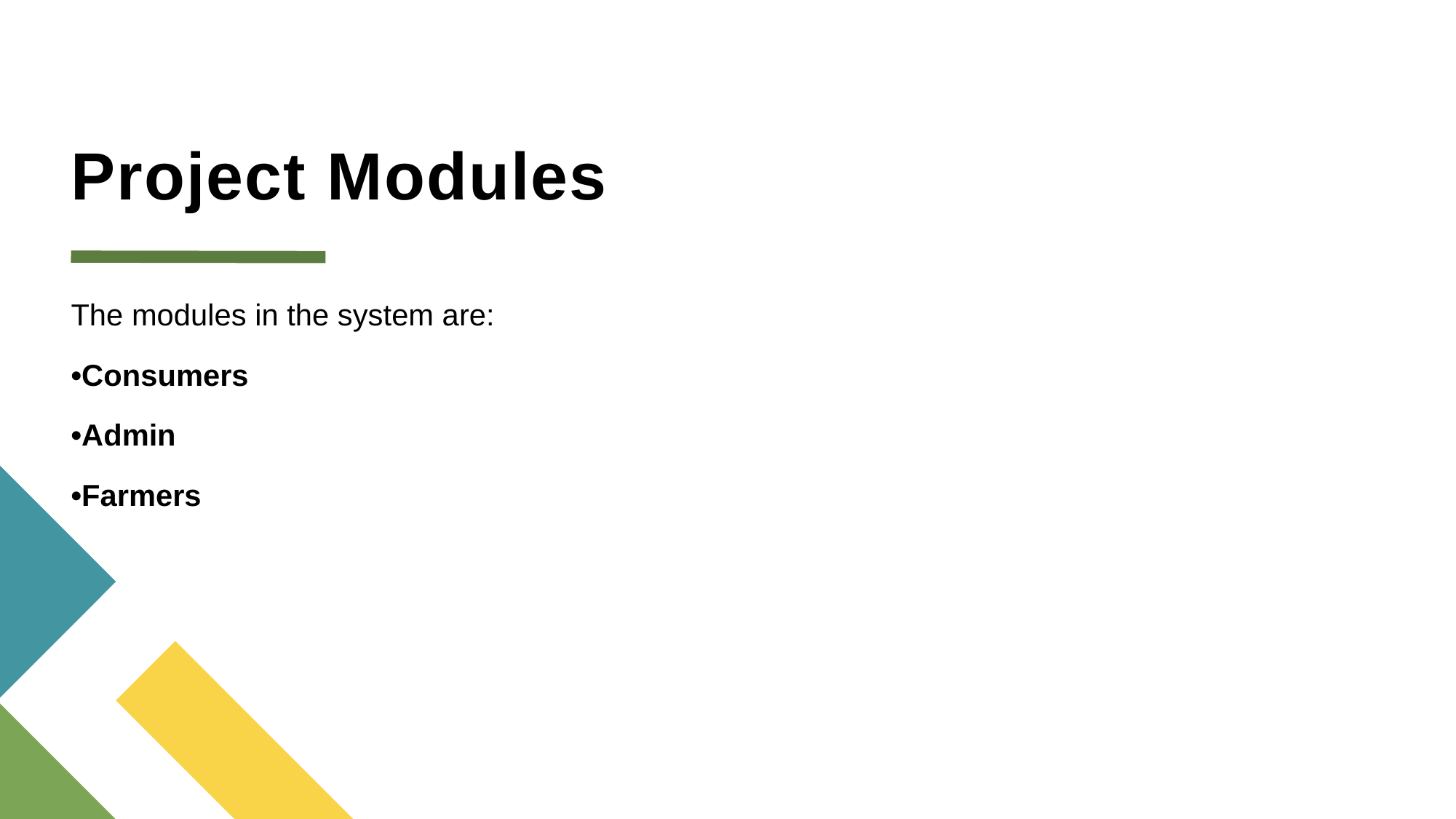

# Project Modules
The modules in the system are:
•Consumers
•Admin
•Farmers